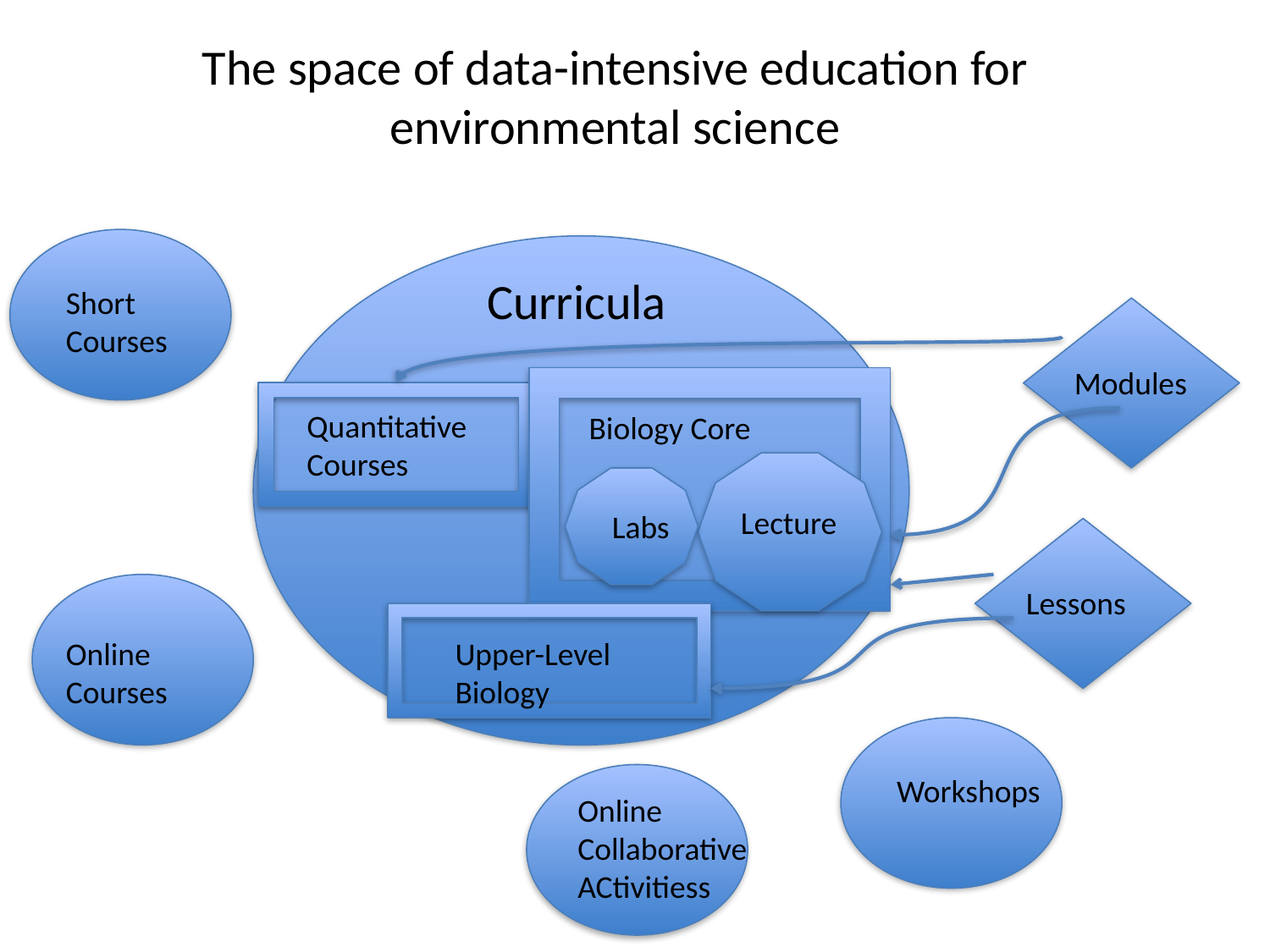

# The space of data-intensive education for environmental science

Short Courses

Curricula

Modules

Biology Core

Quantitative Courses

Lecture

Labs

Online Courses
Lessons

Upper-Level Biology

Workshops
Online Collaborative ACtivitiess